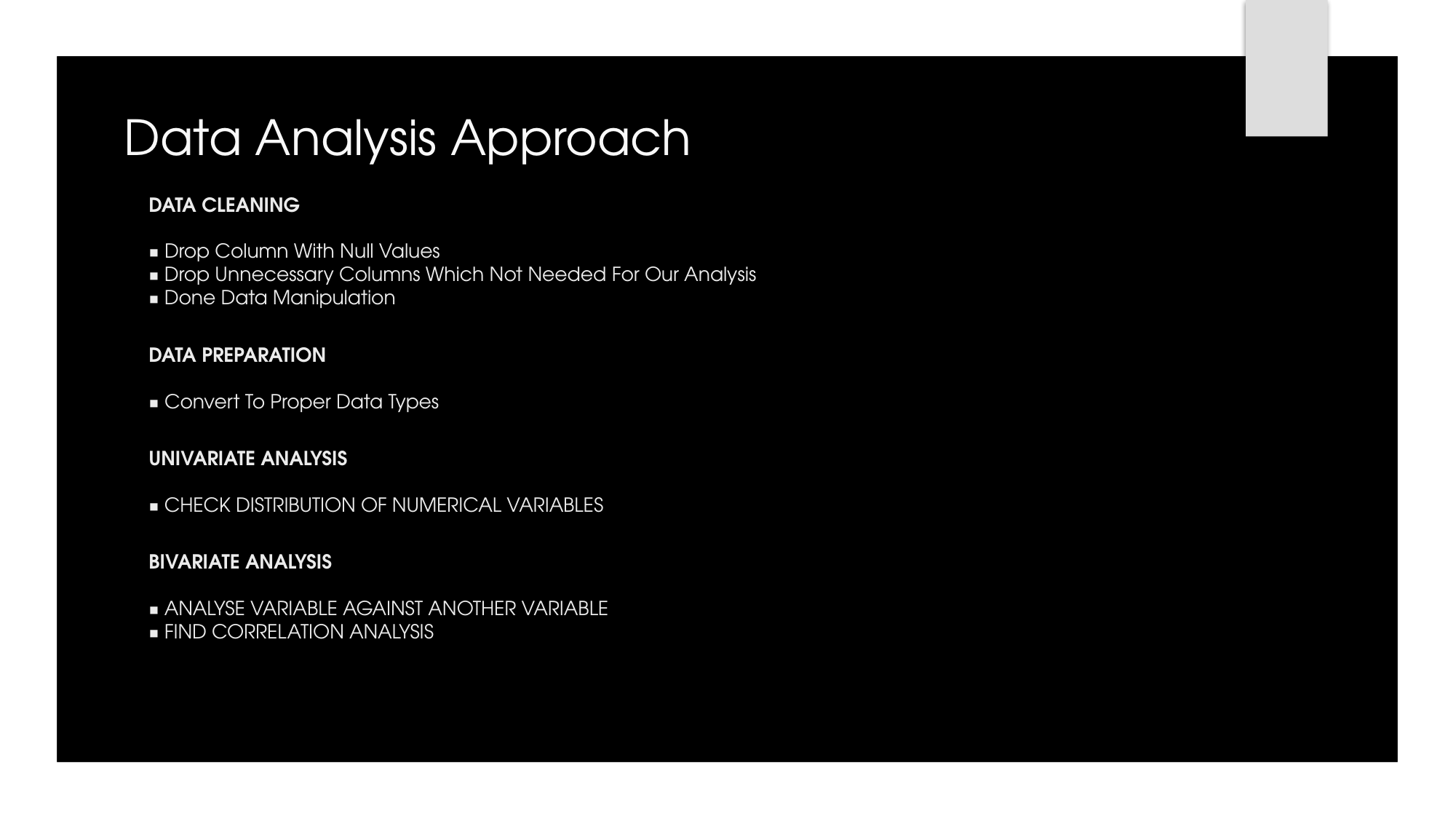

# Data Analysis Approach
Data Cleaning
▪ Drop Column With Null Values
▪ Drop Unnecessary Columns Which Not Needed For Our Analysis
▪ Done Data Manipulation
Data preparation
▪ Convert To Proper Data Types
Univariate Analysis
▪ Check distribution of numerical variables
Bivariate Analysis
▪ Analyse variable against another variable
▪ Find correlation analysis